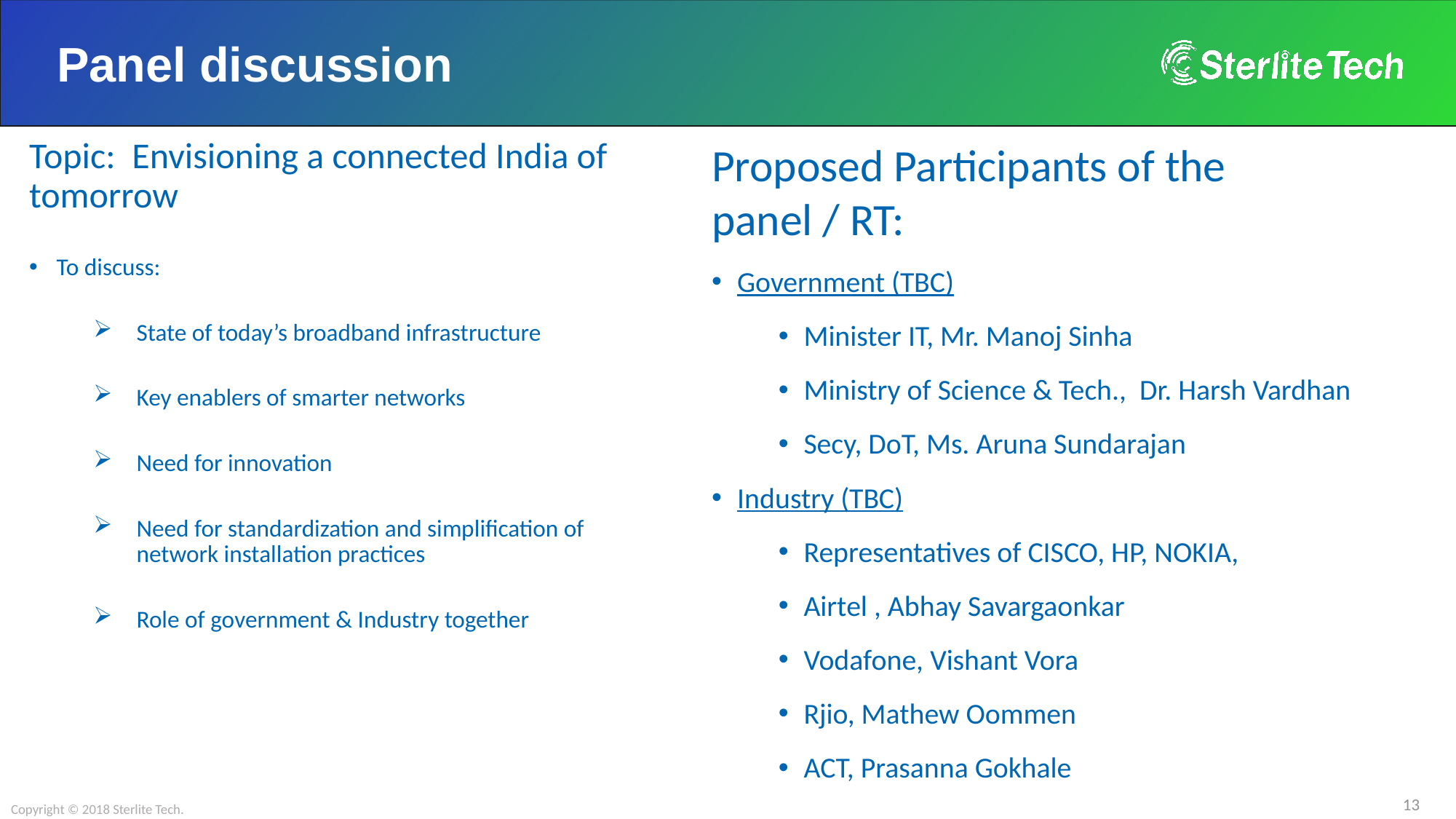

# Panel discussion
Topic:  Envisioning a connected India of tomorrow
To discuss:
State of today’s broadband infrastructure
Key enablers of smarter networks
Need for innovation
Need for standardization and simplification of network installation practices
Role of government & Industry together
Proposed Participants of the panel / RT:
Government (TBC)
Minister IT, Mr. Manoj Sinha
Ministry of Science & Tech.,  Dr. Harsh Vardhan
Secy, DoT, Ms. Aruna Sundarajan
Industry (TBC)
Representatives of CISCO, HP, NOKIA,
Airtel , Abhay Savargaonkar
Vodafone, Vishant Vora
Rjio, Mathew Oommen
ACT, Prasanna Gokhale

Copyright © 2018 Sterlite Tech.